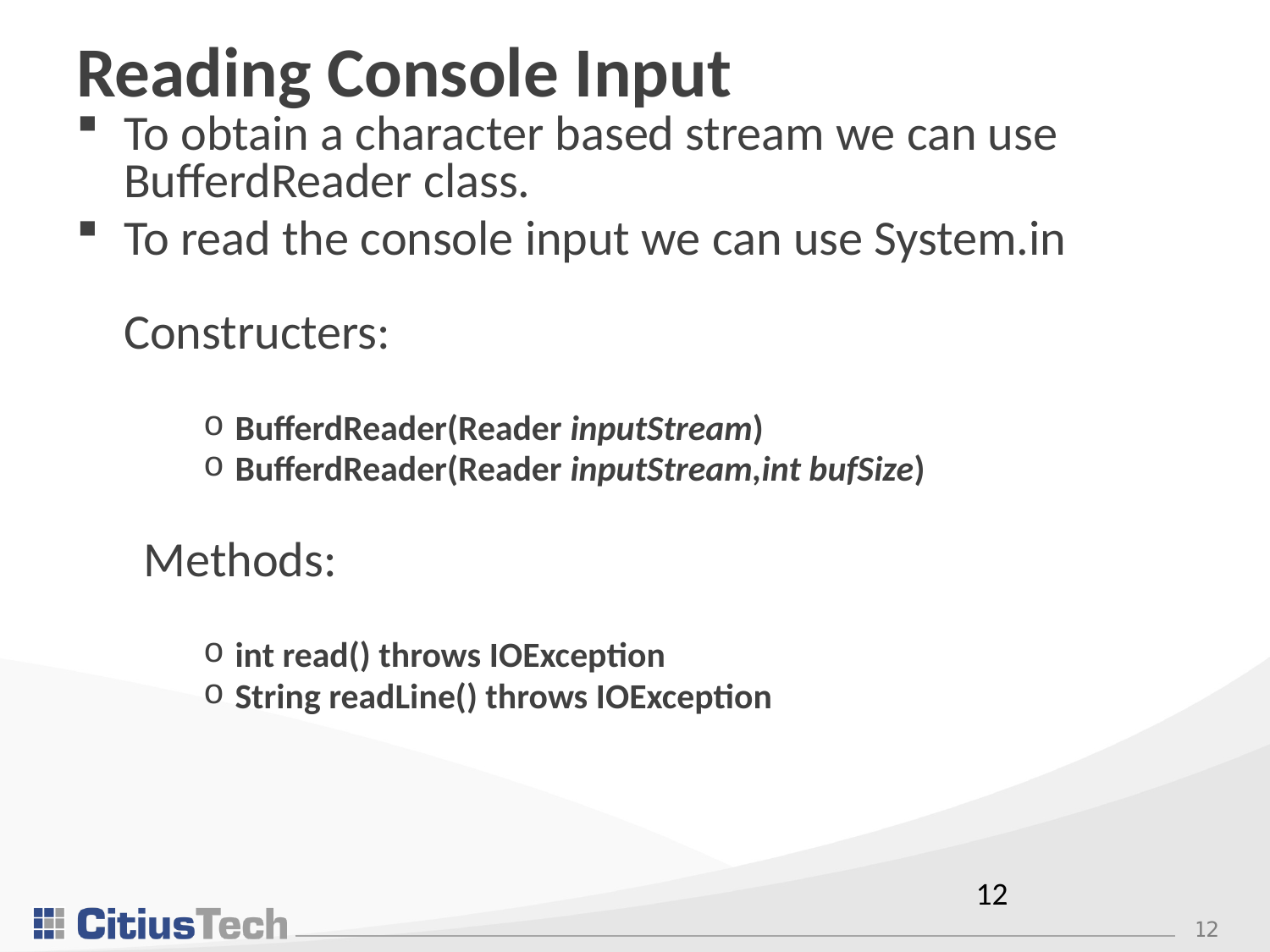

# Reading Console Input
To obtain a character based stream we can use BufferdReader class.
To read the console input we can use System.in
Constructers:
BufferdReader(Reader inputStream)
BufferdReader(Reader inputStream,int bufSize)

      Methods:
int read() throws IOException
String readLine() throws IOException

12